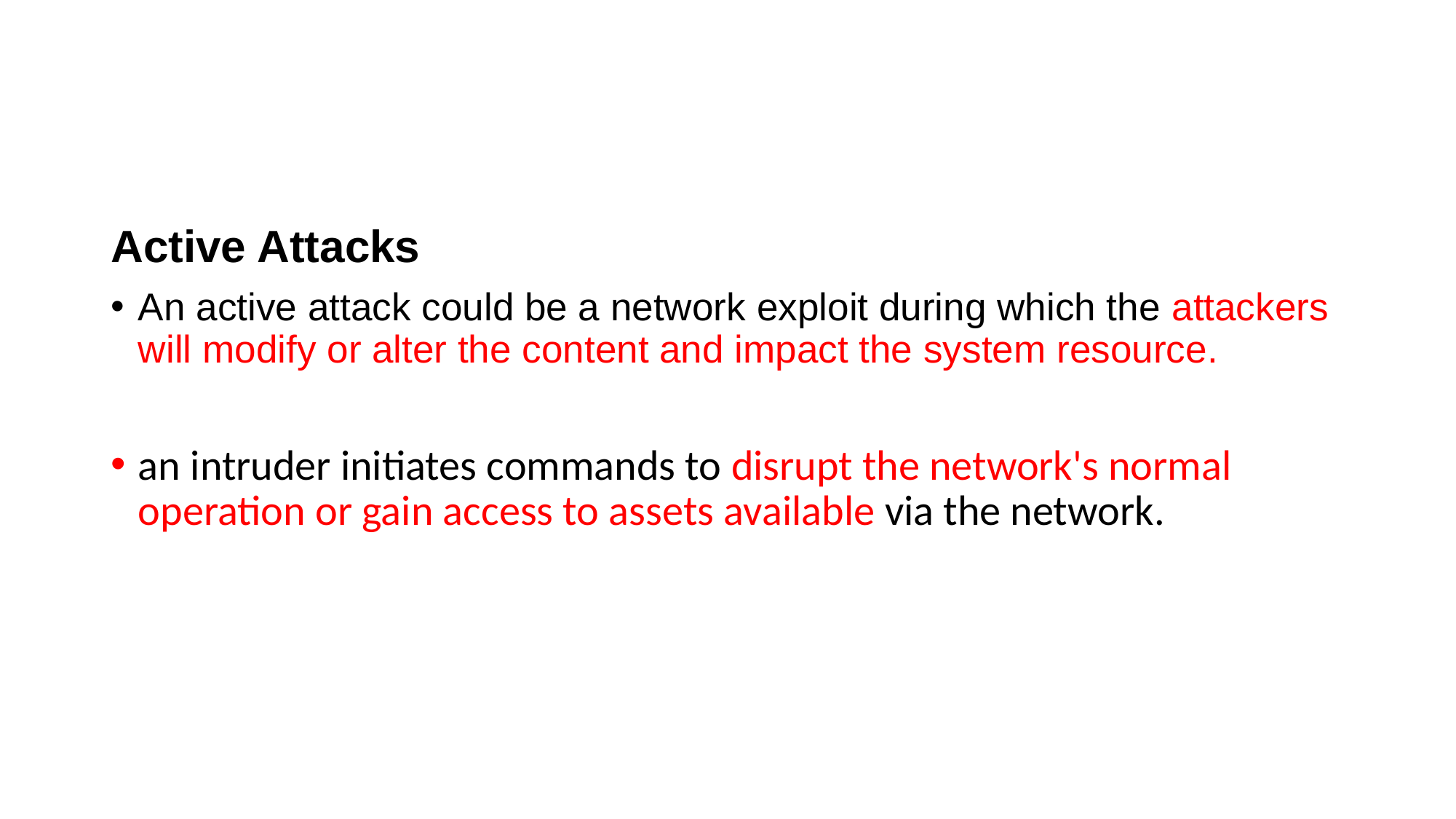

#
Active Attacks
An active attack could be a network exploit during which the attackers will modify or alter the content and impact the system resource.

an intruder initiates commands to disrupt the network's normal operation or gain access to assets available via the network.